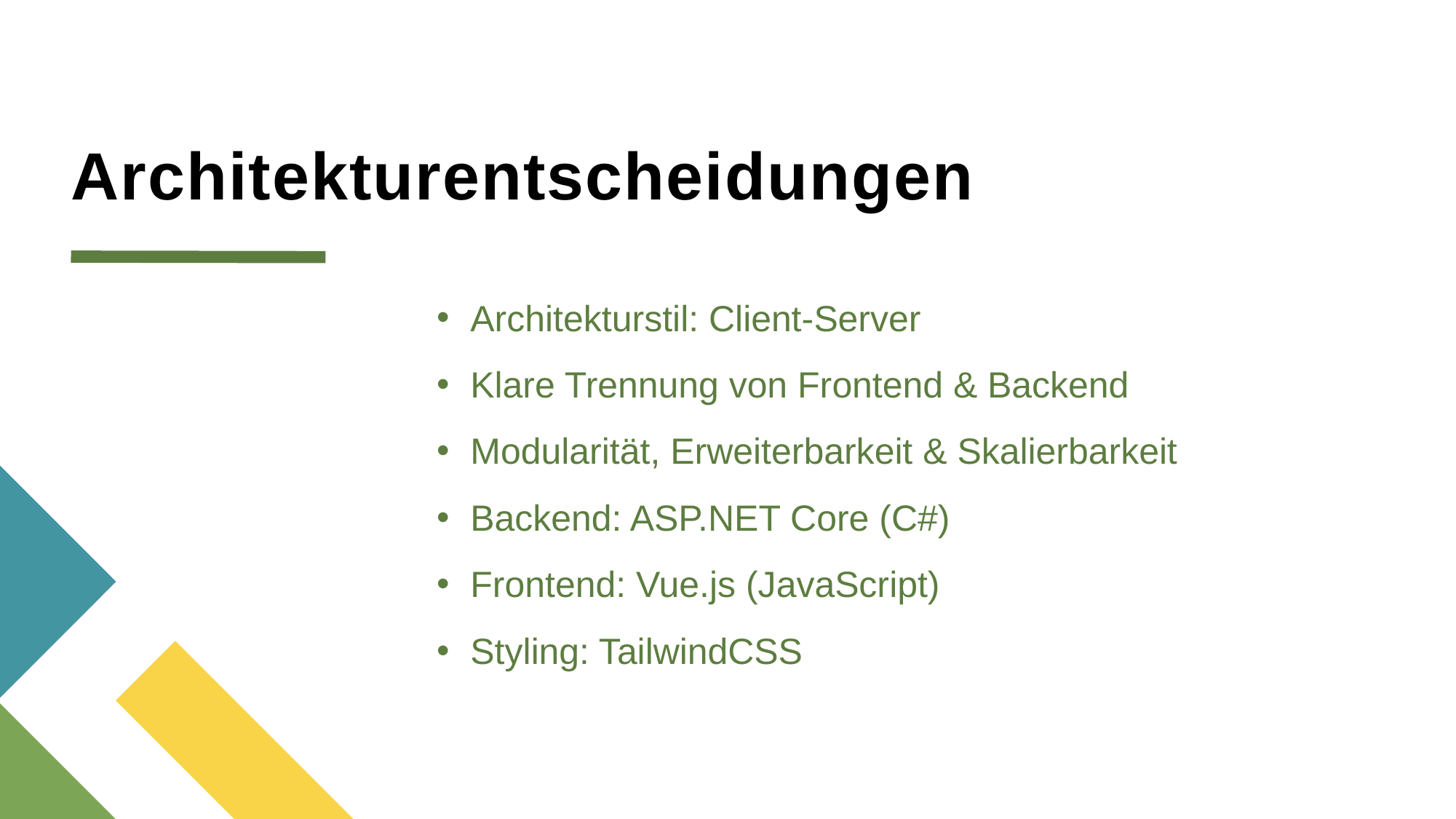

# Architekturentscheidungen
Architekturstil: Client-Server
Klare Trennung von Frontend & Backend
Modularität, Erweiterbarkeit & Skalierbarkeit
Backend: ASP.NET Core (C#)
Frontend: Vue.js (JavaScript)
Styling: TailwindCSS